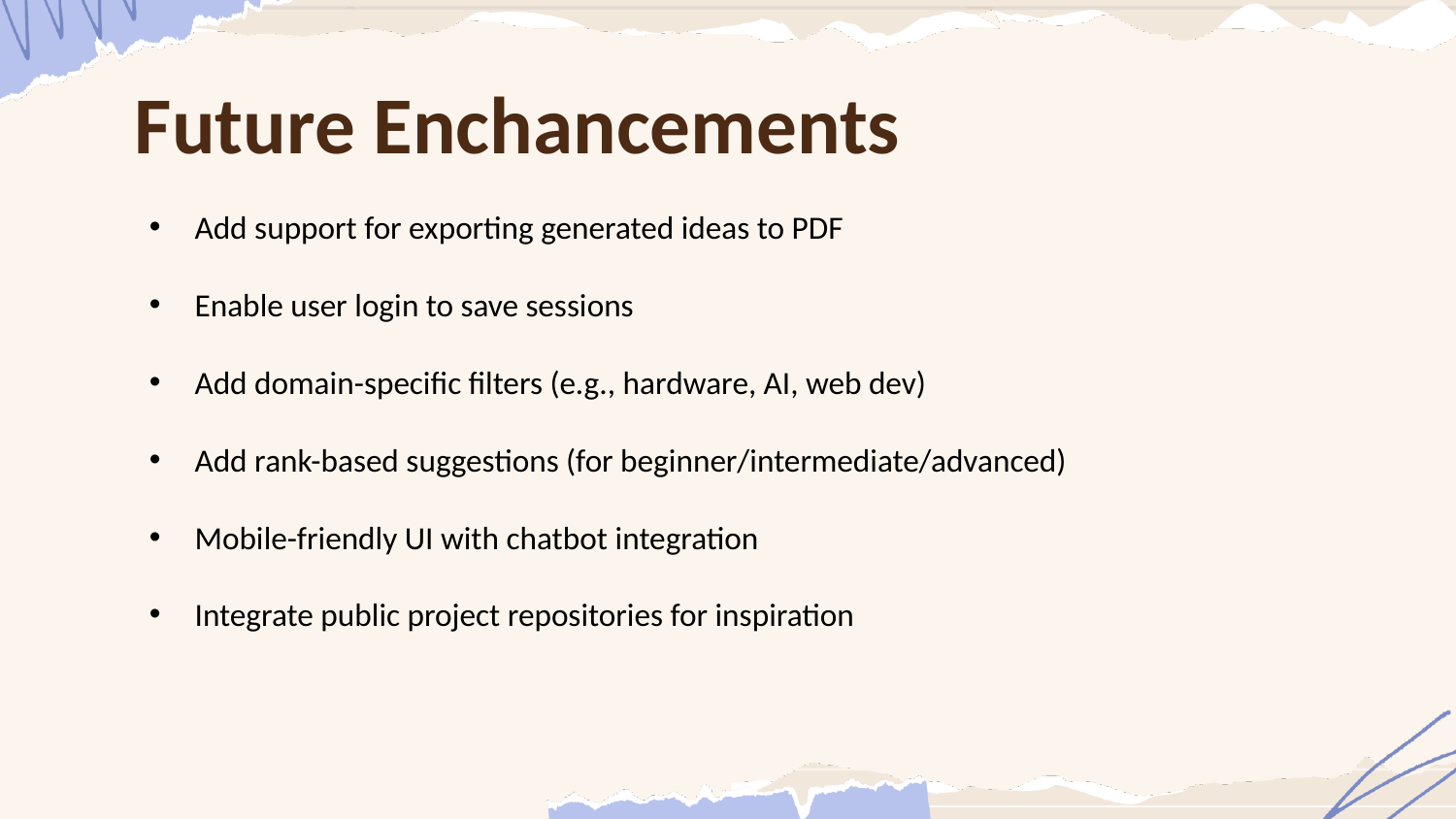

Future Enchancements
Add support for exporting generated ideas to PDF

Enable user login to save sessions

Add domain-specific filters (e.g., hardware, AI, web dev)

Add rank-based suggestions (for beginner/intermediate/advanced)

Mobile-friendly UI with chatbot integration

Integrate public project repositories for inspiration